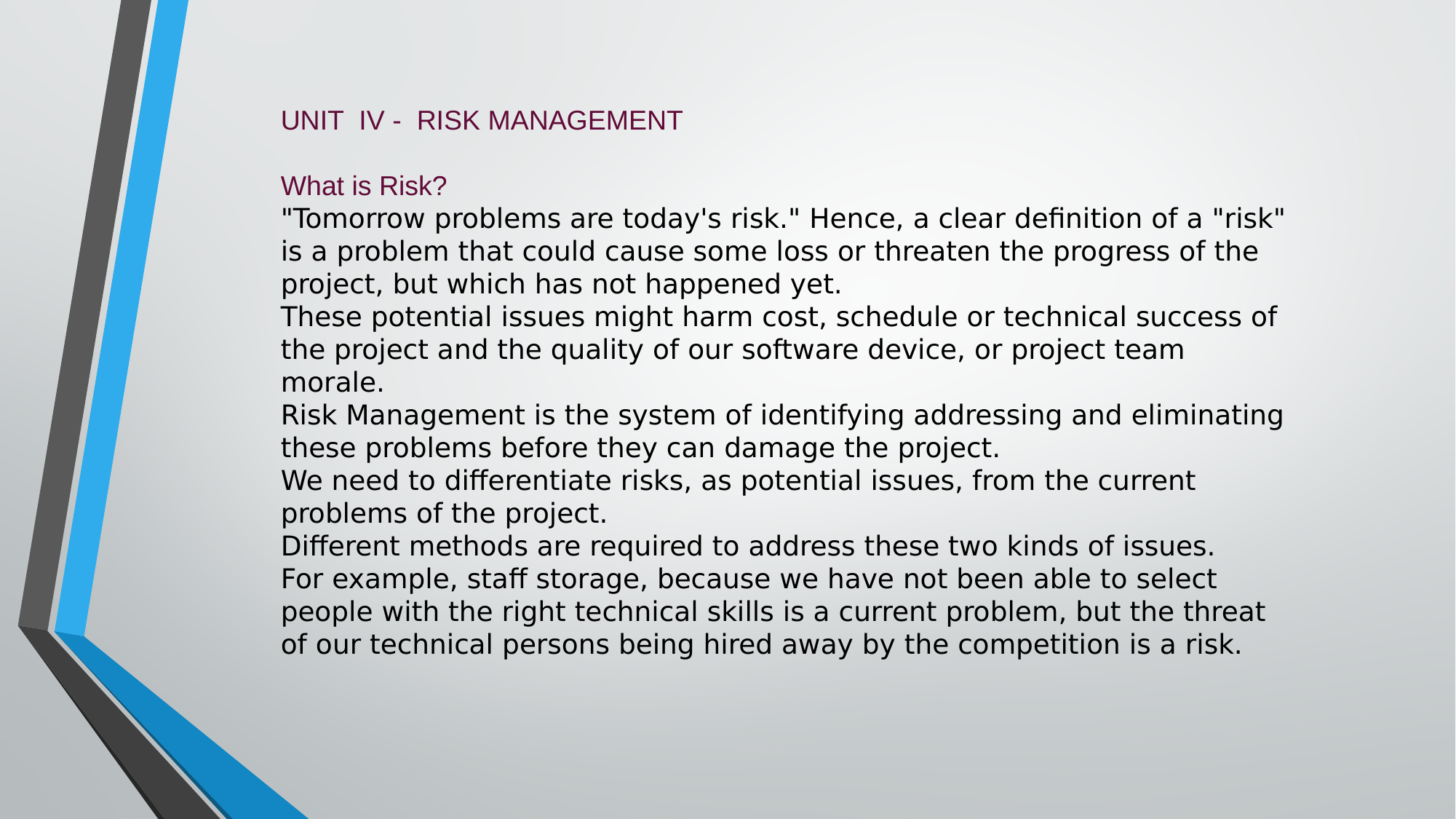

UNIT  IV -  RISK MANAGEMENT

What is Risk?
"Tomorrow problems are today's risk." Hence, a clear definition of a "risk" is a problem that could cause some loss or threaten the progress of the project, but which has not happened yet.
These potential issues might harm cost, schedule or technical success of the project and the quality of our software device, or project team morale.
Risk Management is the system of identifying addressing and eliminating these problems before they can damage the project.
We need to differentiate risks, as potential issues, from the current problems of the project.
Different methods are required to address these two kinds of issues.
For example, staff storage, because we have not been able to select people with the right technical skills is a current problem, but the threat of our technical persons being hired away by the competition is a risk.